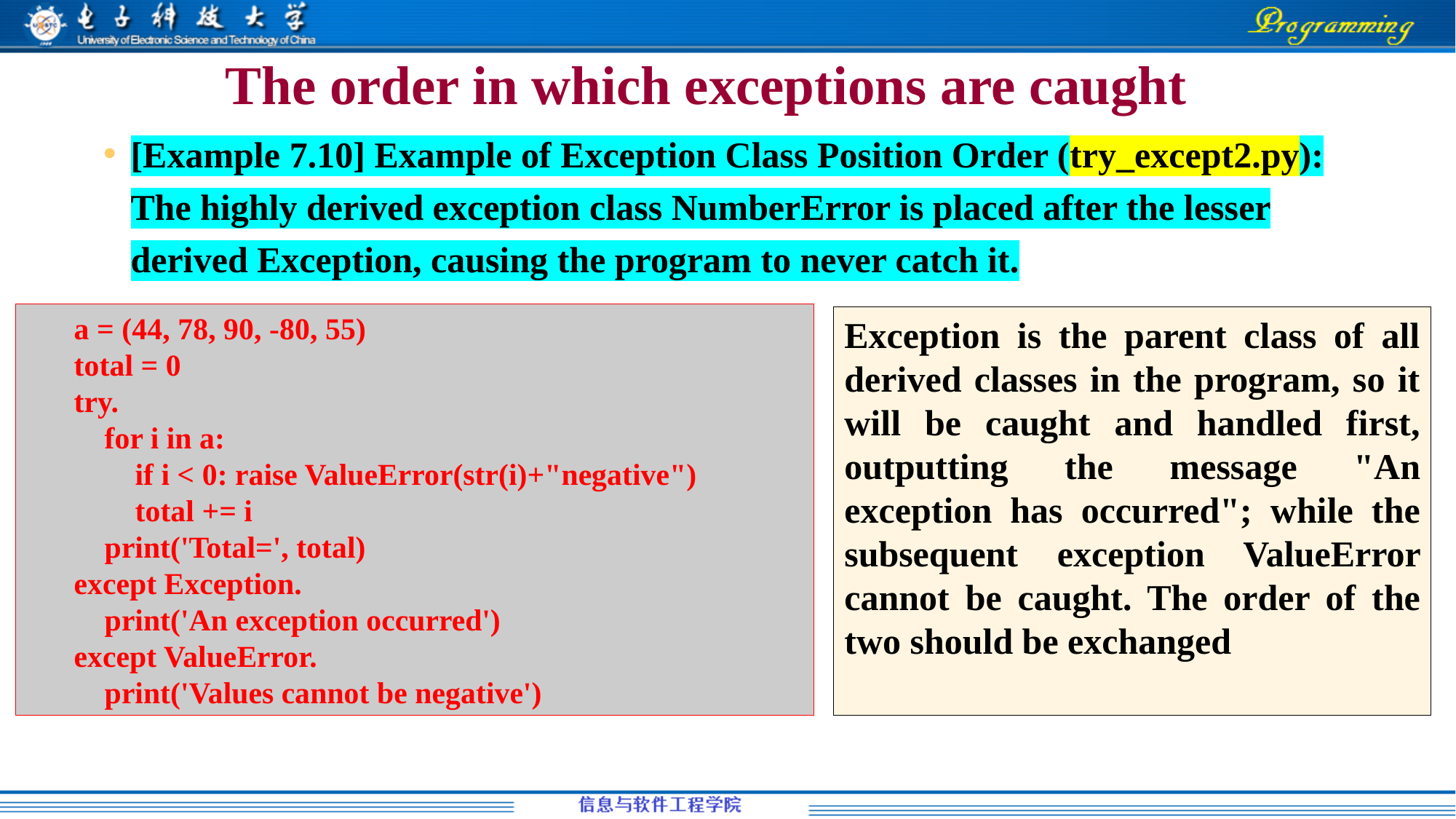

# The order in which exceptions are caught
[Example 7.10] Example of Exception Class Position Order (try_except2.py): The highly derived exception class NumberError is placed after the lesser derived Exception, causing the program to never catch it.
a = (44, 78, 90, -80, 55)
total = 0
try.
    for i in a:
        if i < 0: raise ValueError(str(i)+"negative")
        total += i
    print('Total=', total)
except Exception.
    print('An exception occurred')
except ValueError.
    print('Values cannot be negative')
Exception is the parent class of all derived classes in the program, so it will be caught and handled first, outputting the message "An exception has occurred"; while the subsequent exception ValueError cannot be caught. The order of the two should be exchanged